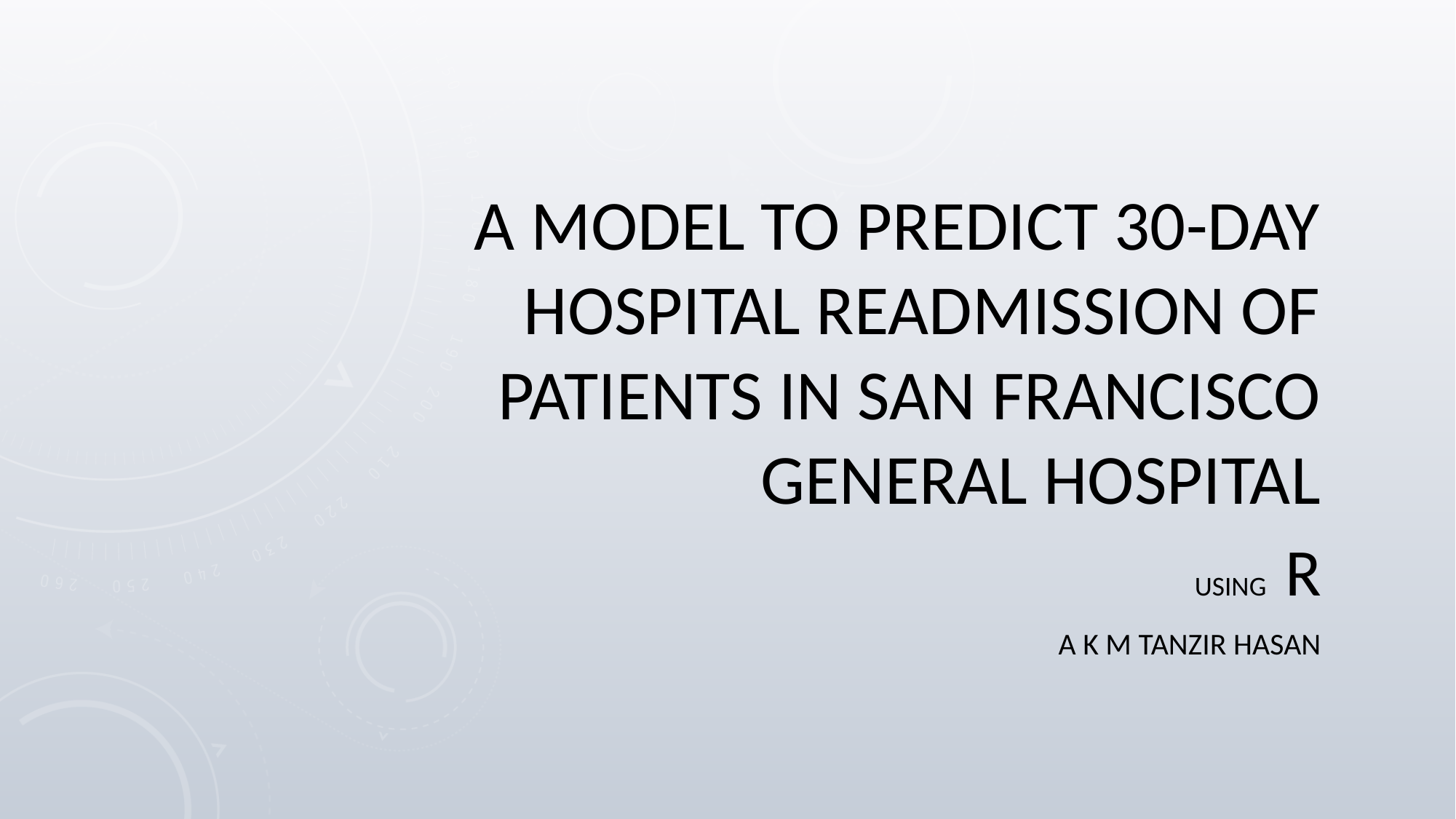

# A Model to Predict 30-Day Hospital Readmission of Patients in San Francisco General Hospital
USING   R
A K M Tanzir HASAN